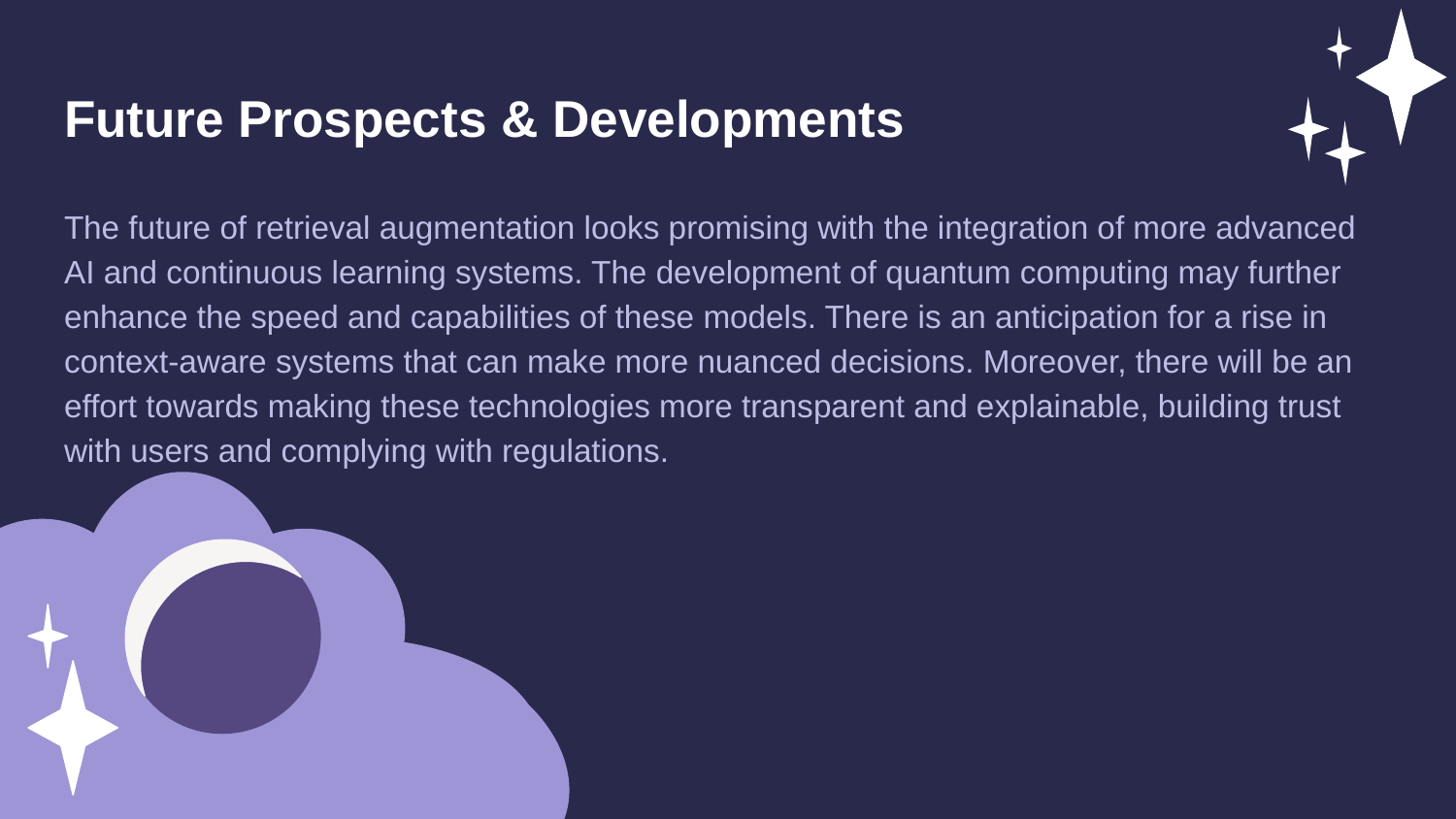

Future Prospects & Developments
The future of retrieval augmentation looks promising with the integration of more advanced AI and continuous learning systems. The development of quantum computing may further enhance the speed and capabilities of these models. There is an anticipation for a rise in context-aware systems that can make more nuanced decisions. Moreover, there will be an effort towards making these technologies more transparent and explainable, building trust with users and complying with regulations.